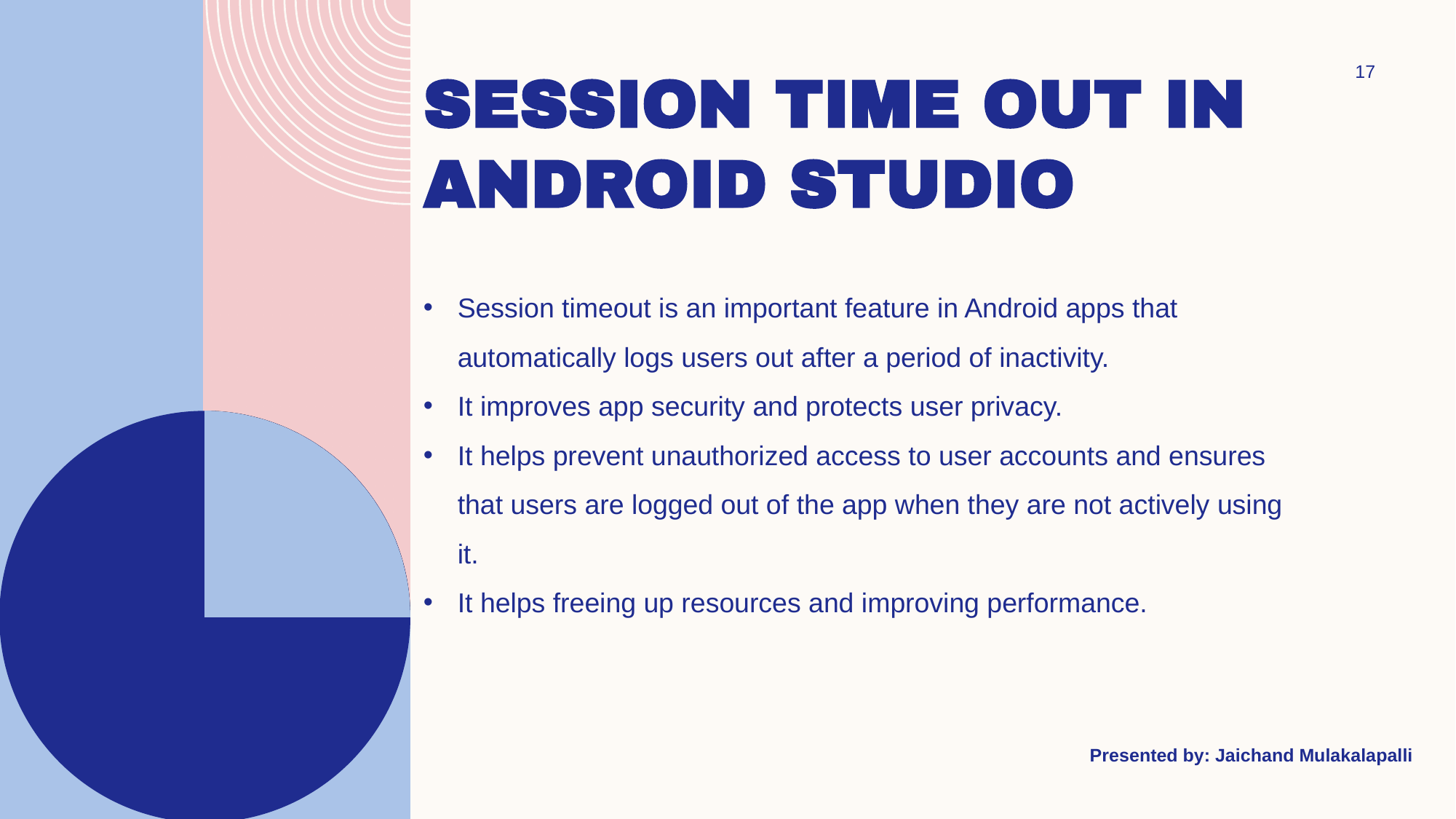

# Session Time Out in Android Studio
17
Session timeout is an important feature in Android apps that automatically logs users out after a period of inactivity.
It improves app security and protects user privacy.
It helps prevent unauthorized access to user accounts and ensures that users are logged out of the app when they are not actively using it.
It helps freeing up resources and improving performance.

Presented by: Jaichand Mulakalapalli